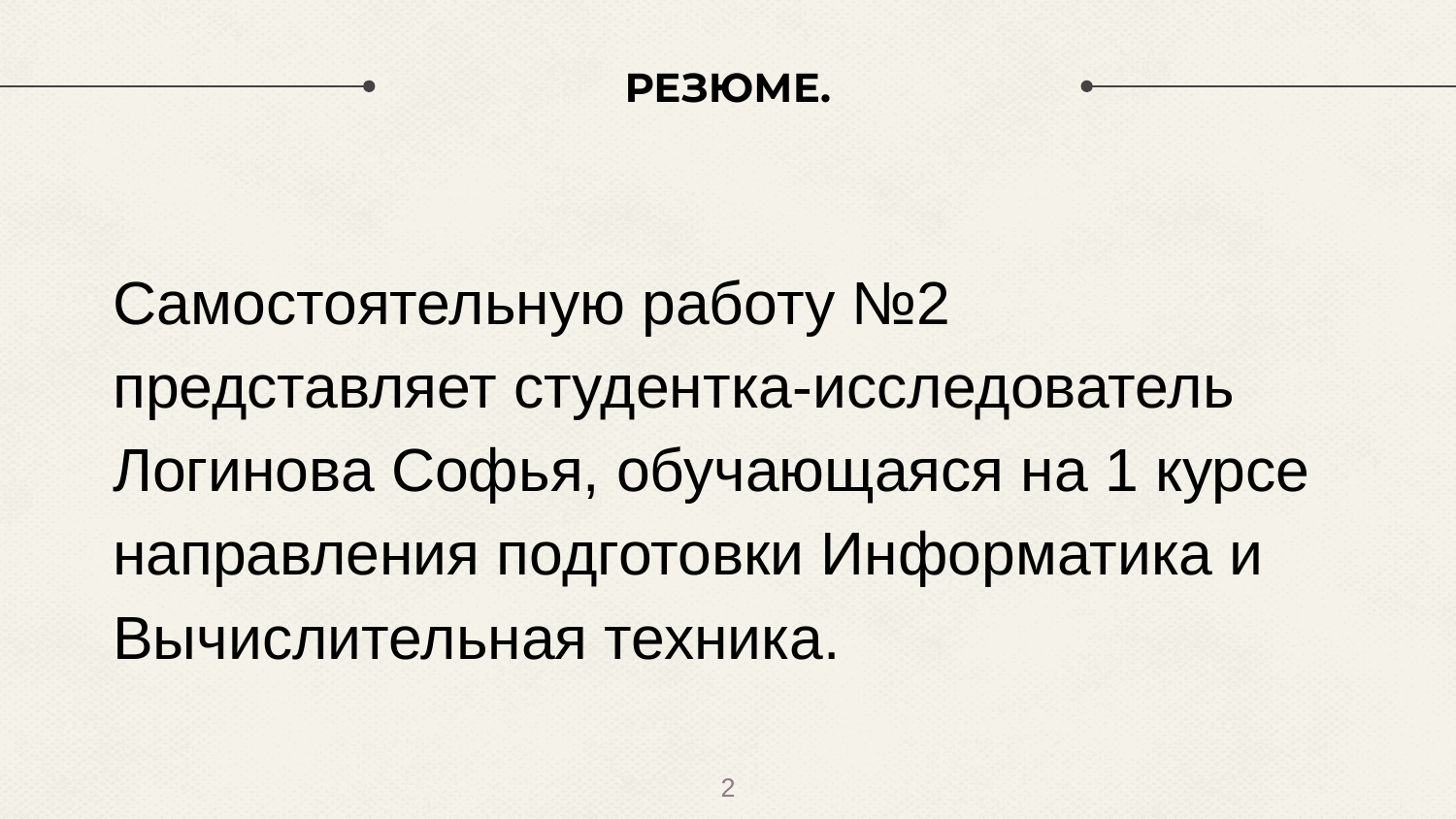

# РЕЗЮМЕ.
Самостоятельную работу №2 представляет студентка-исследователь Логинова Софья, обучающаяся на 1 курсе направления подготовки Информатика и Вычислительная техника.

2